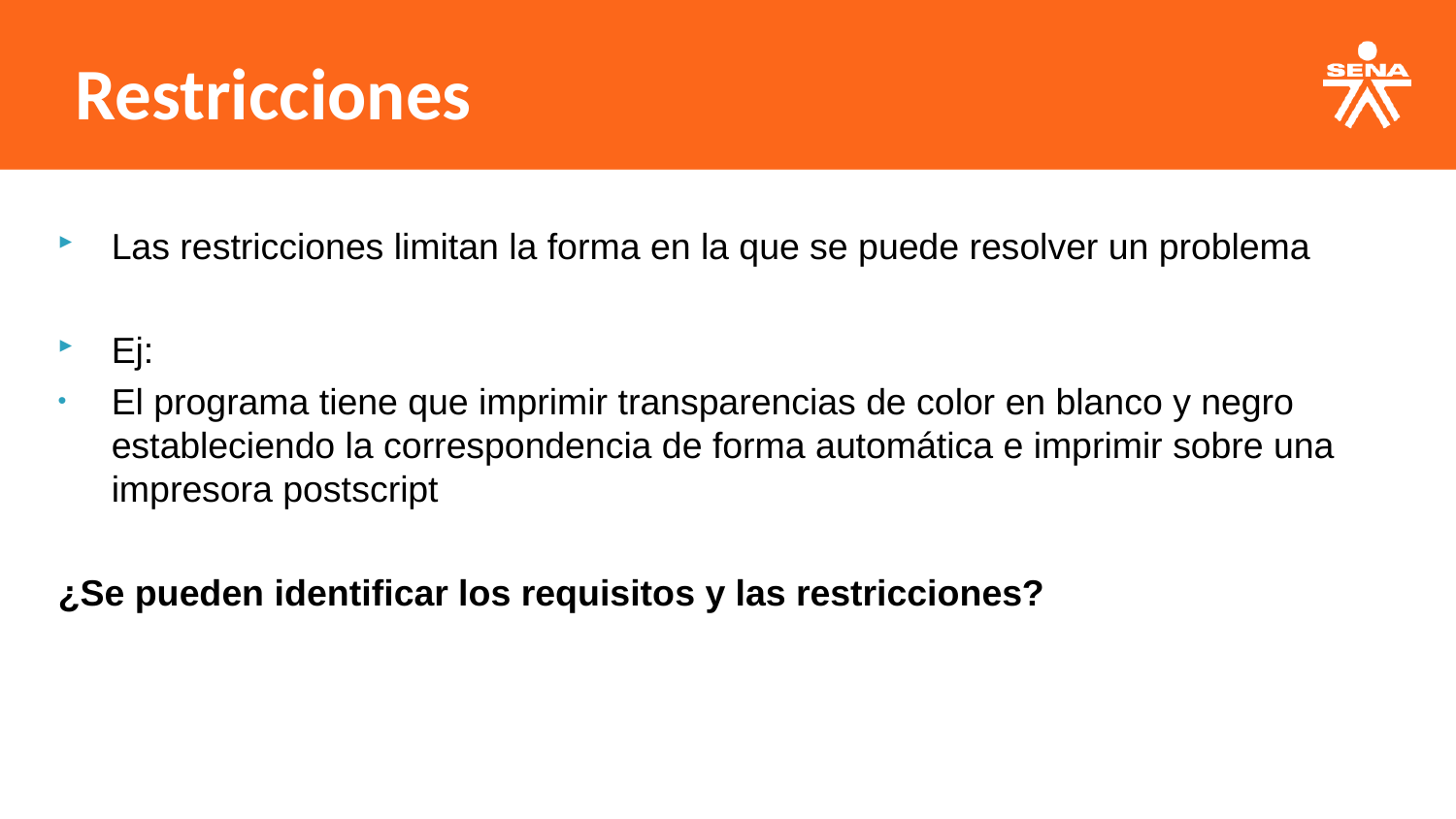

Restricciones
Las restricciones limitan la forma en la que se puede resolver un problema

Ej:
El programa tiene que imprimir transparencias de color en blanco y negro estableciendo la correspondencia de forma automática e imprimir sobre una impresora postscript

¿Se pueden identificar los requisitos y las restricciones?